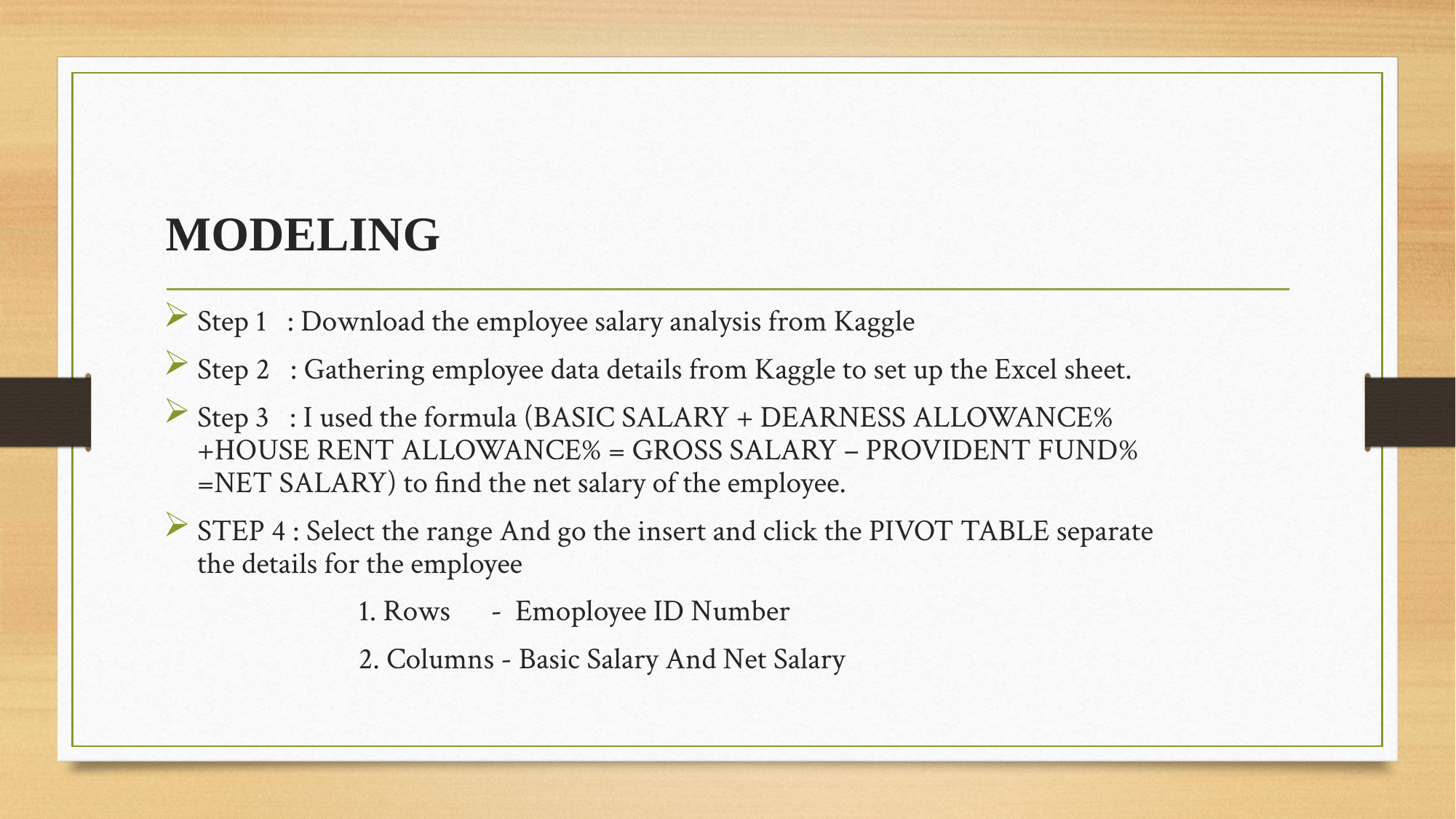

# MODELING
Step 1   : Download the employee salary analysis from Kaggle
Step 2   : Gathering employee data details from Kaggle to set up the Excel sheet.
Step 3   : I used the formula (BASIC SALARY + DEARNESS ALLOWANCE%    +HOUSE RENT ALLOWANCE% = GROSS SALARY – PROVIDENT FUND% =NET SALARY) to find the net salary of the employee.
STEP 4 : Select the range And go the insert and click the PIVOT TABLE separate the details for the employee
                             1. Rows      -  Emoployee ID Number
                             2. Columns - Basic Salary And Net Salary